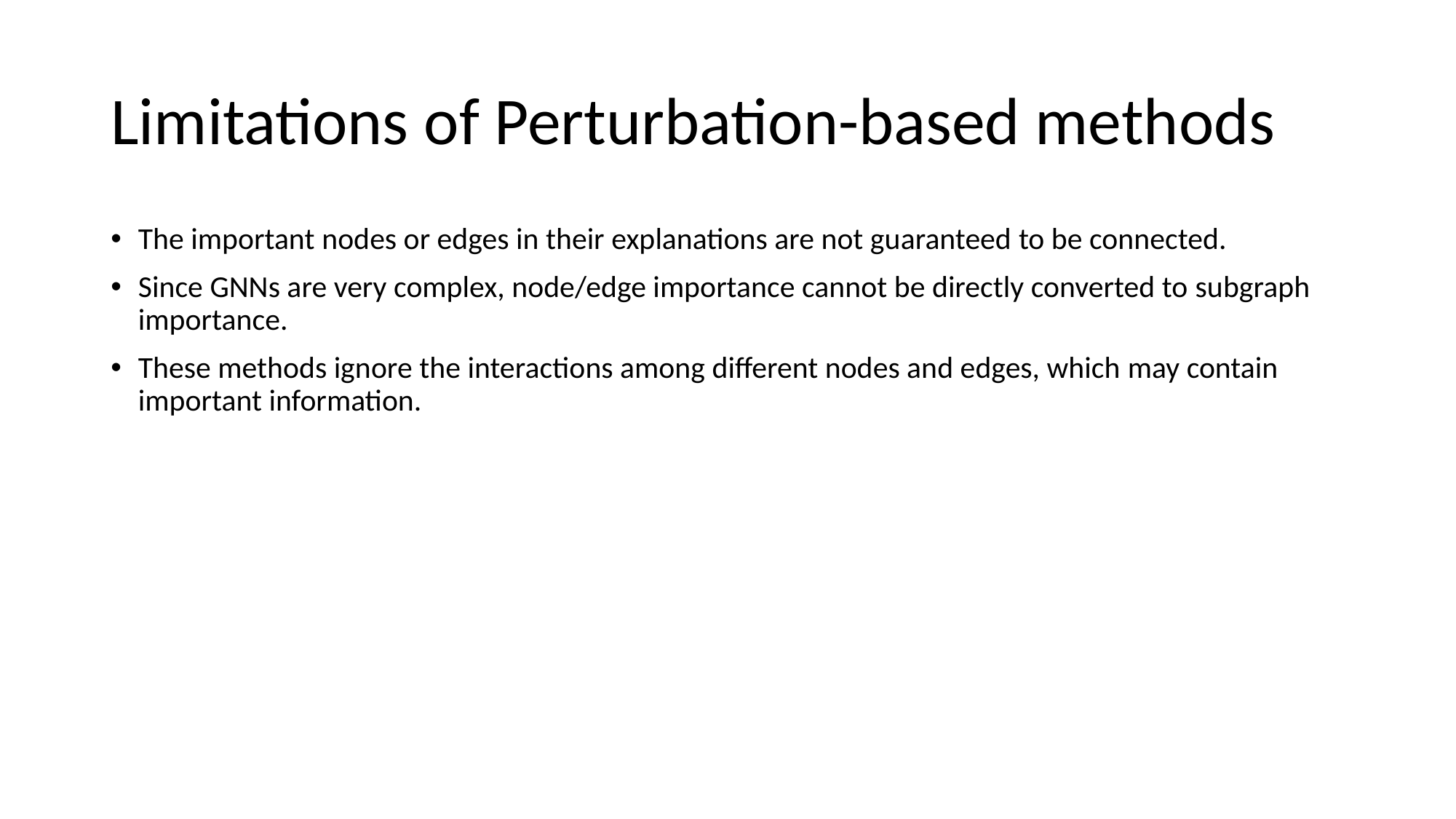

# Limitations of Perturbation-based methods
The important nodes or edges in their explanations are not guaranteed to be connected.
Since GNNs are very complex, node/edge importance cannot be directly converted to subgraph importance.
These methods ignore the interactions among different nodes and edges, which may contain important information.